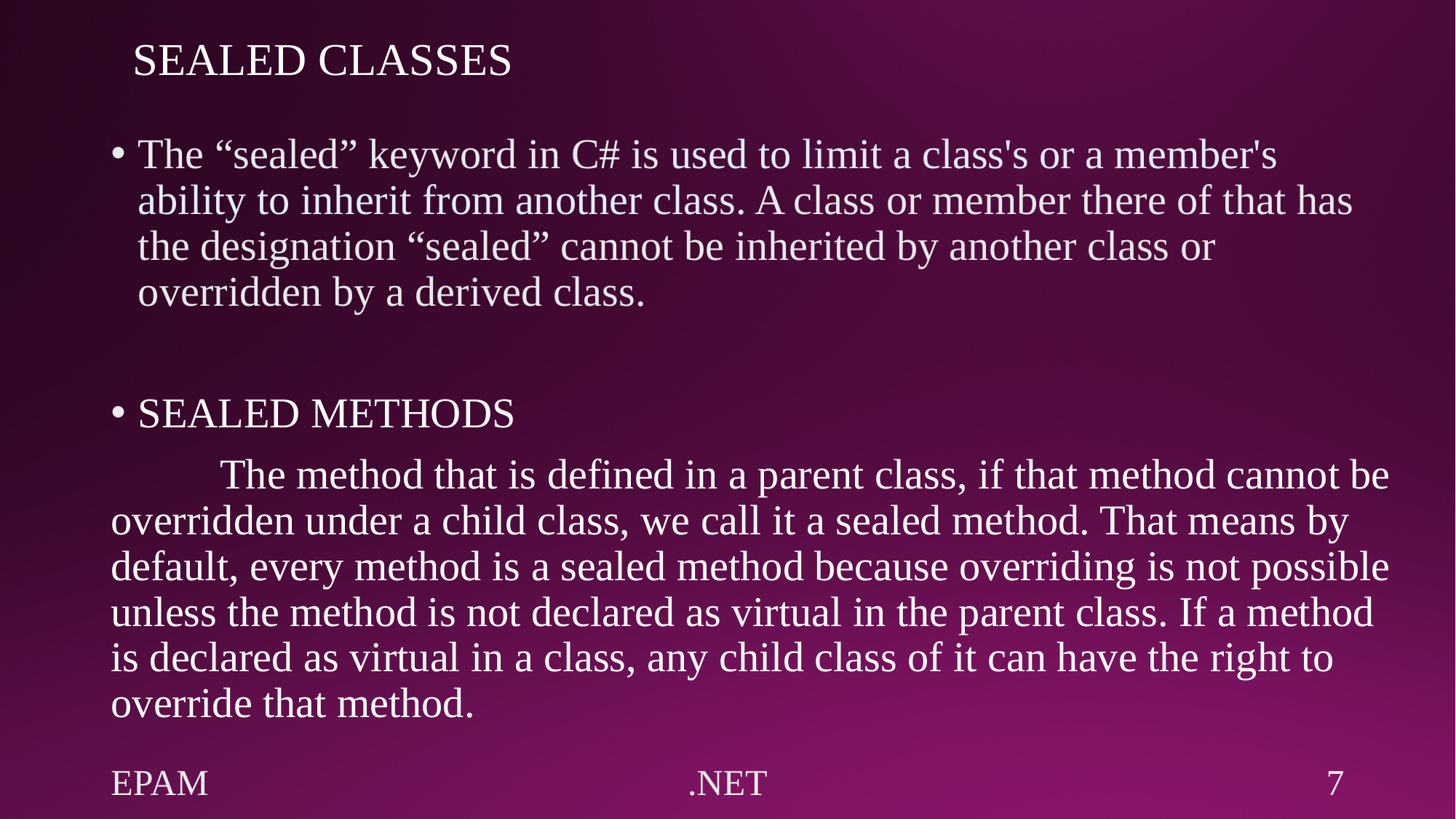

# SEALED CLASSES
The “sealed” keyword in C# is used to limit a class's or a member's ability to inherit from another class. A class or member there of that has the designation “sealed” cannot be inherited by another class or overridden by a derived class.

SEALED METHODS
	The method that is defined in a parent class, if that method cannot be overridden under a child class, we call it a sealed method. That means by default, every method is a sealed method because overriding is not possible unless the method is not declared as virtual in the parent class. If a method is declared as virtual in a class, any child class of it can have the right to override that method.
EPAM
.NET
7